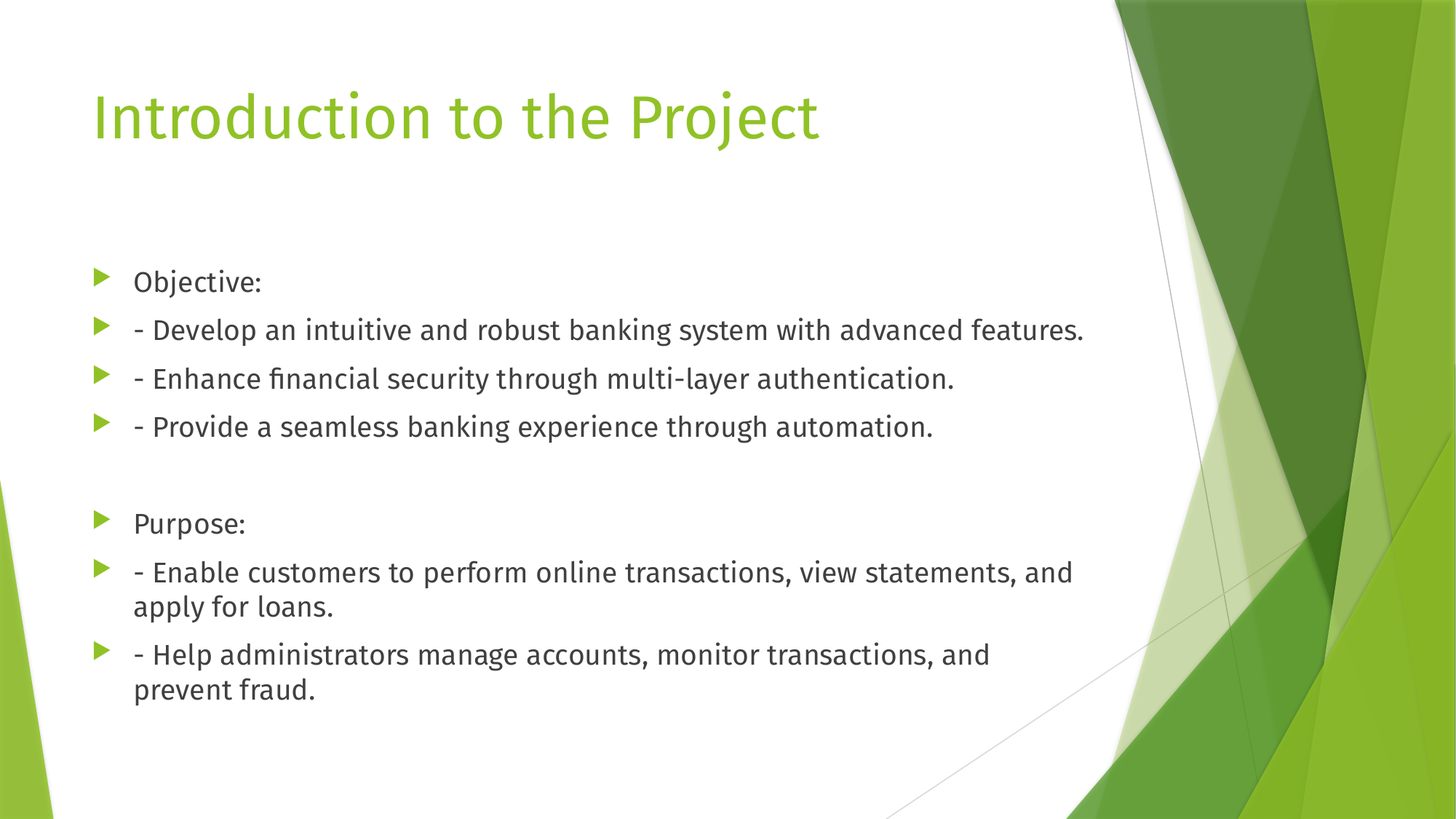

# Introduction to the Project
Objective:
- Develop an intuitive and robust banking system with advanced features.
- Enhance financial security through multi-layer authentication.
- Provide a seamless banking experience through automation.

Purpose:
- Enable customers to perform online transactions, view statements, and apply for loans.
- Help administrators manage accounts, monitor transactions, and prevent fraud.